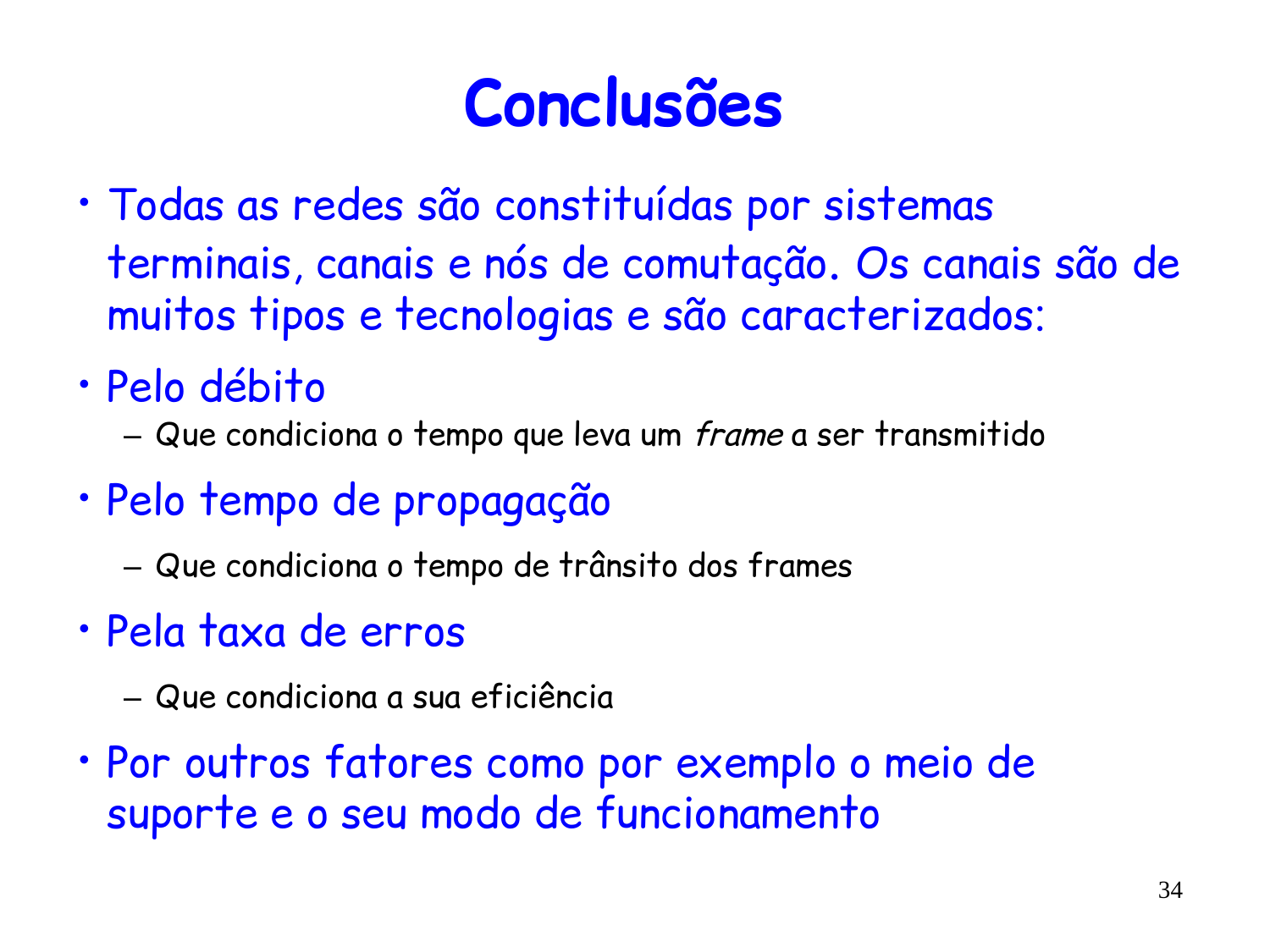

# Conclusões

Todas as redes são constituídas por sistemas terminais, canais e nós de comutação. Os canais são de muitos tipos e tecnologias e são caracterizados:
Pelo débito
Que condiciona o tempo que leva um frame a ser transmitido
Pelo tempo de propagação
Que condiciona o tempo de trânsito dos frames
Pela taxa de erros
Que condiciona a sua eficiência
Por outros fatores como por exemplo o meio de suporte e o seu modo de funcionamento

34